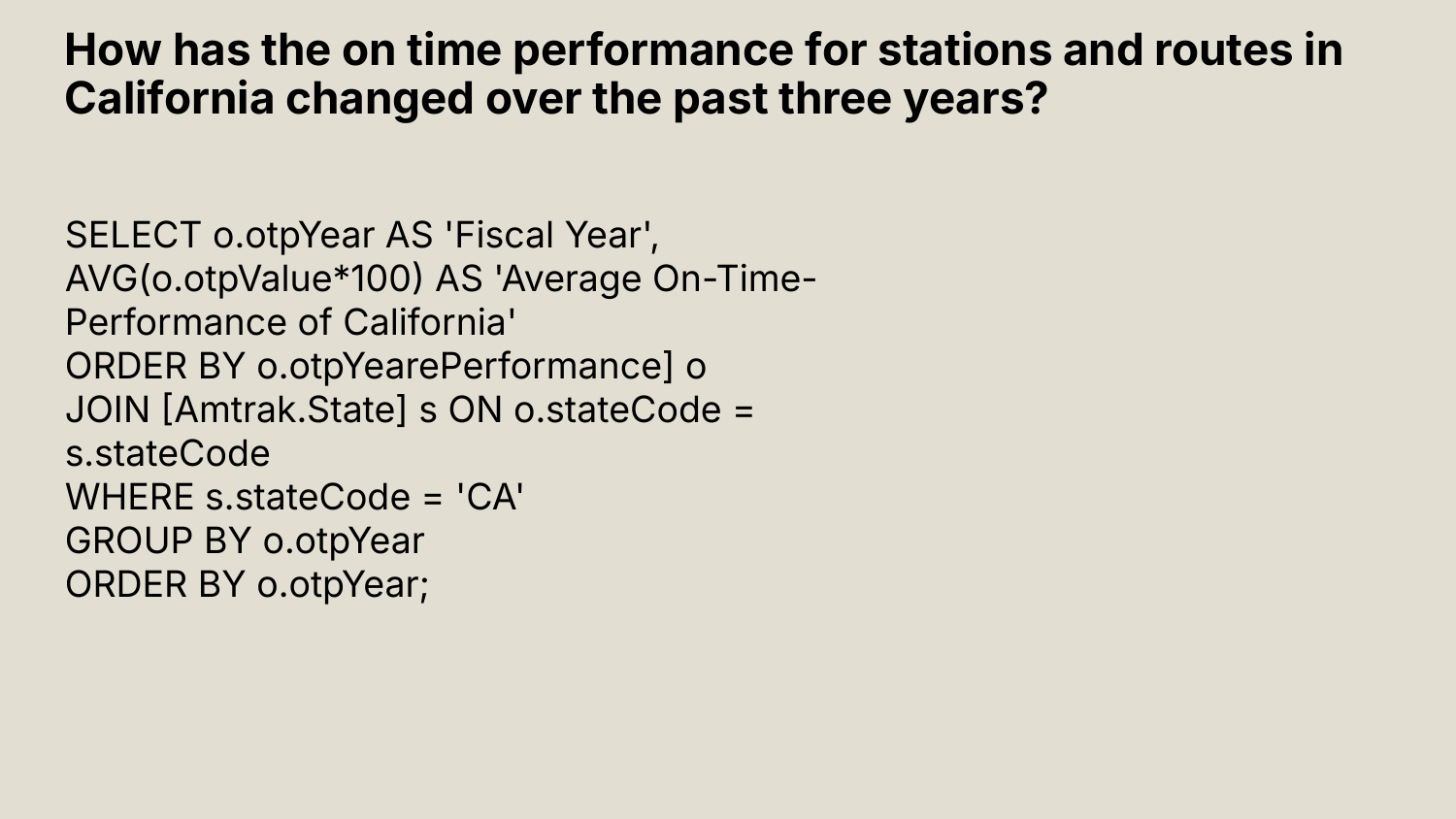

How has the on time performance for stations and routes in California changed over the past three years?

SELECT o.otpYear AS 'Fiscal Year', AVG(o.otpValue*100) AS 'Average On-Time-Performance of California'
ORDER BY o.otpYearePerformance] o
JOIN [Amtrak.State] s ON o.stateCode = s.stateCode
WHERE s.stateCode = 'CA'
GROUP BY o.otpYear
ORDER BY o.otpYear;